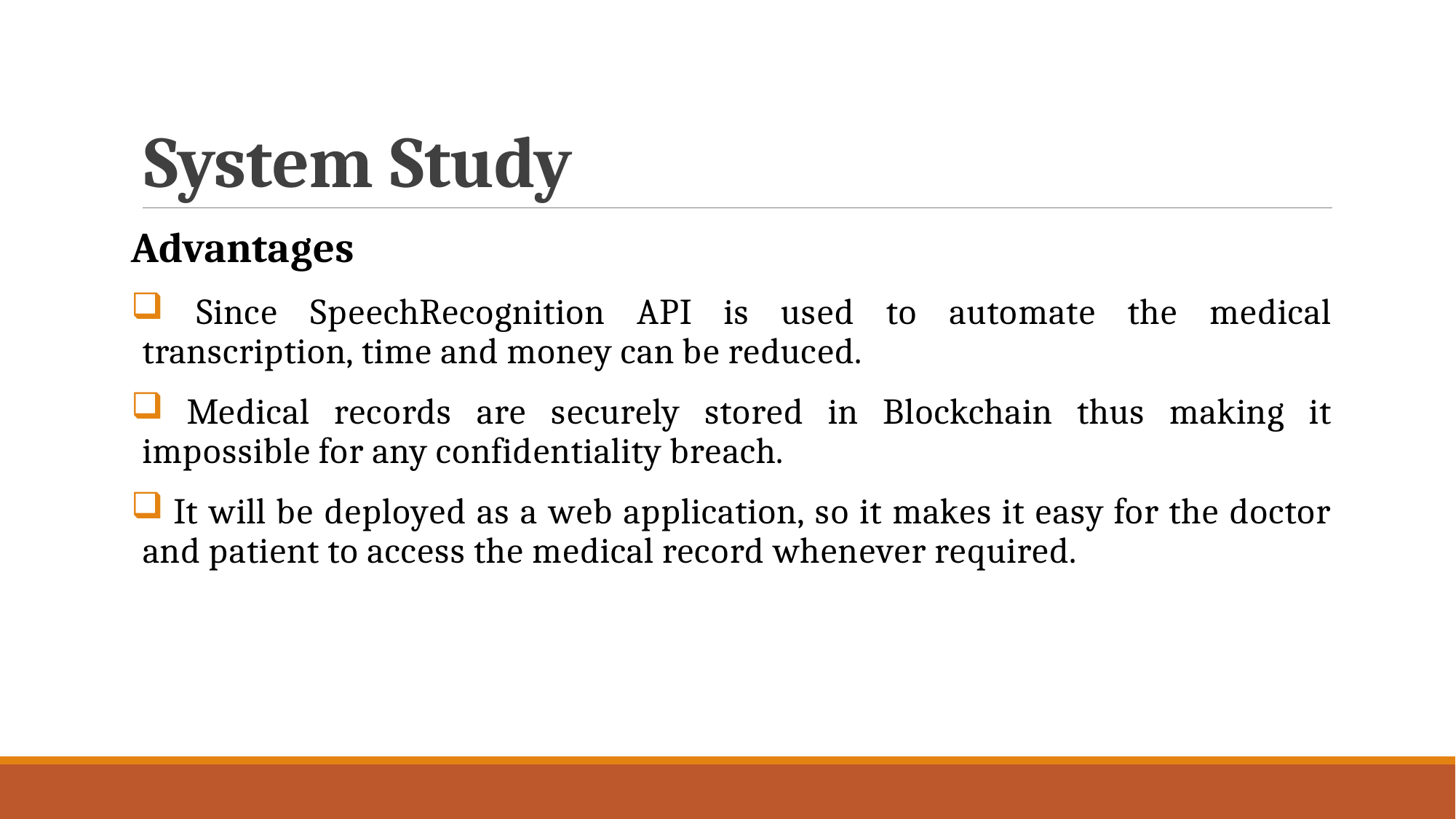

# System Study
Advantages
 Since SpeechRecognition API is used to automate the medical transcription, time and money can be reduced.
 Medical records are securely stored in Blockchain thus making it impossible for any confidentiality breach.
 It will be deployed as a web application, so it makes it easy for the doctor and patient to access the medical record whenever required.